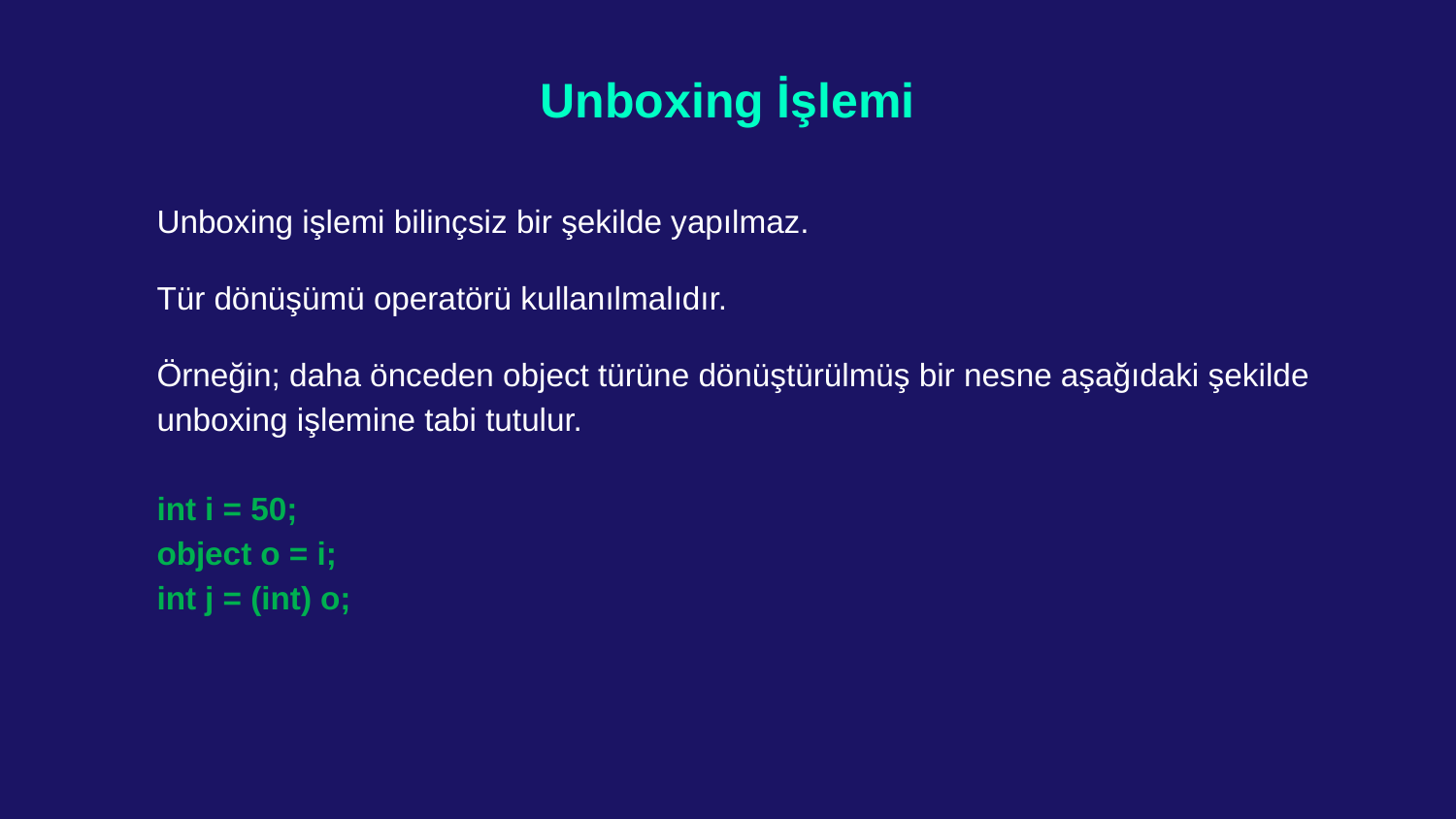

# Unboxing İşlemi
Unboxing işlemi bilinçsiz bir şekilde yapılmaz.
Tür dönüşümü operatörü kullanılmalıdır.
Örneğin; daha önceden object türüne dönüştürülmüş bir nesne aşağıdaki şekilde unboxing işlemine tabi tutulur.

int i = 50;
object o = i;
int j = (int) o;